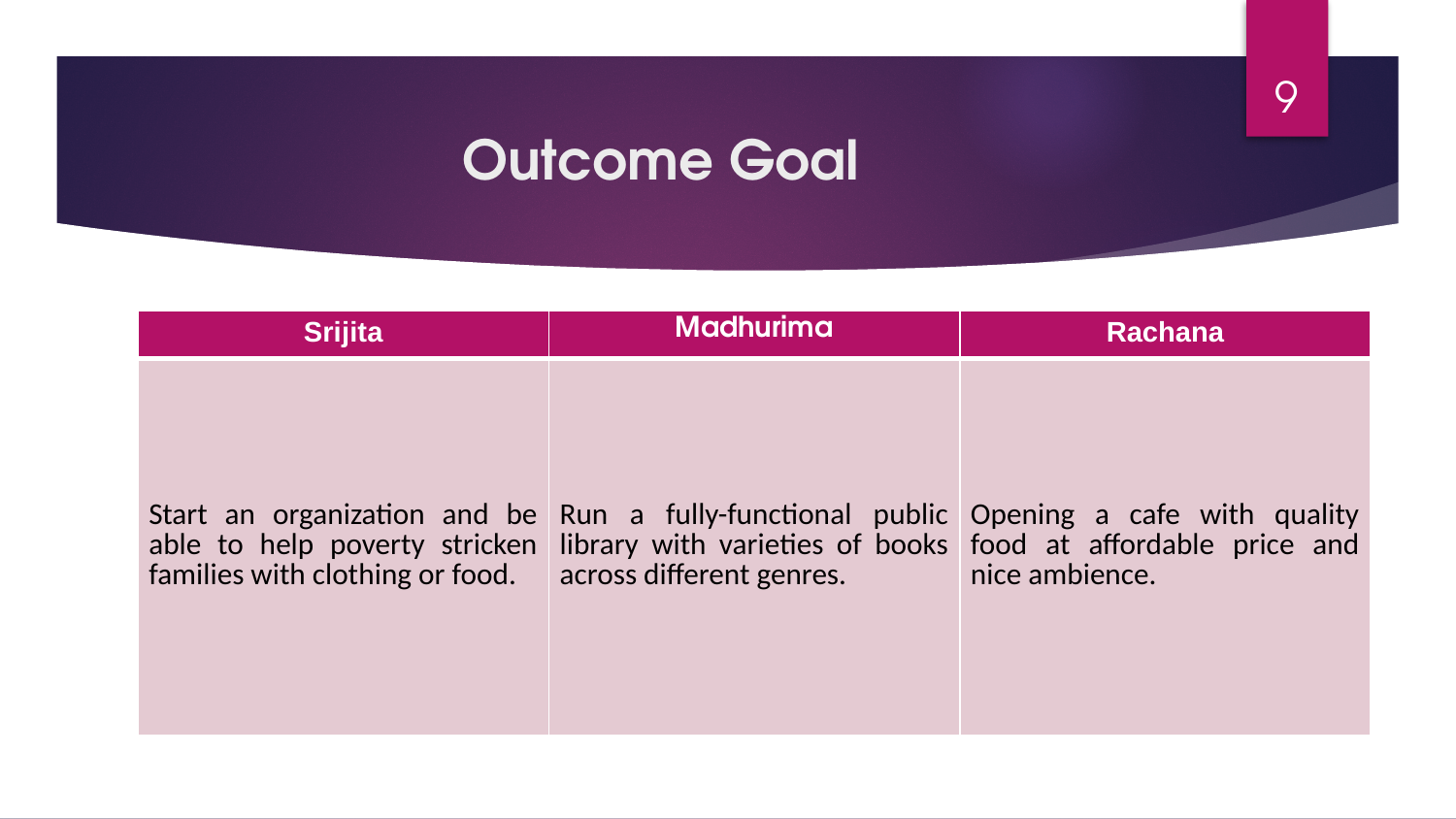

9
# Outcome Goal
| Srijita | Madhurima | Rachana |
| --- | --- | --- |
| Start an organization and be able to help poverty stricken families with clothing or food. | Run a fully-functional public library with varieties of books across different genres. | Opening a cafe with quality food at affordable price and nice ambience. |